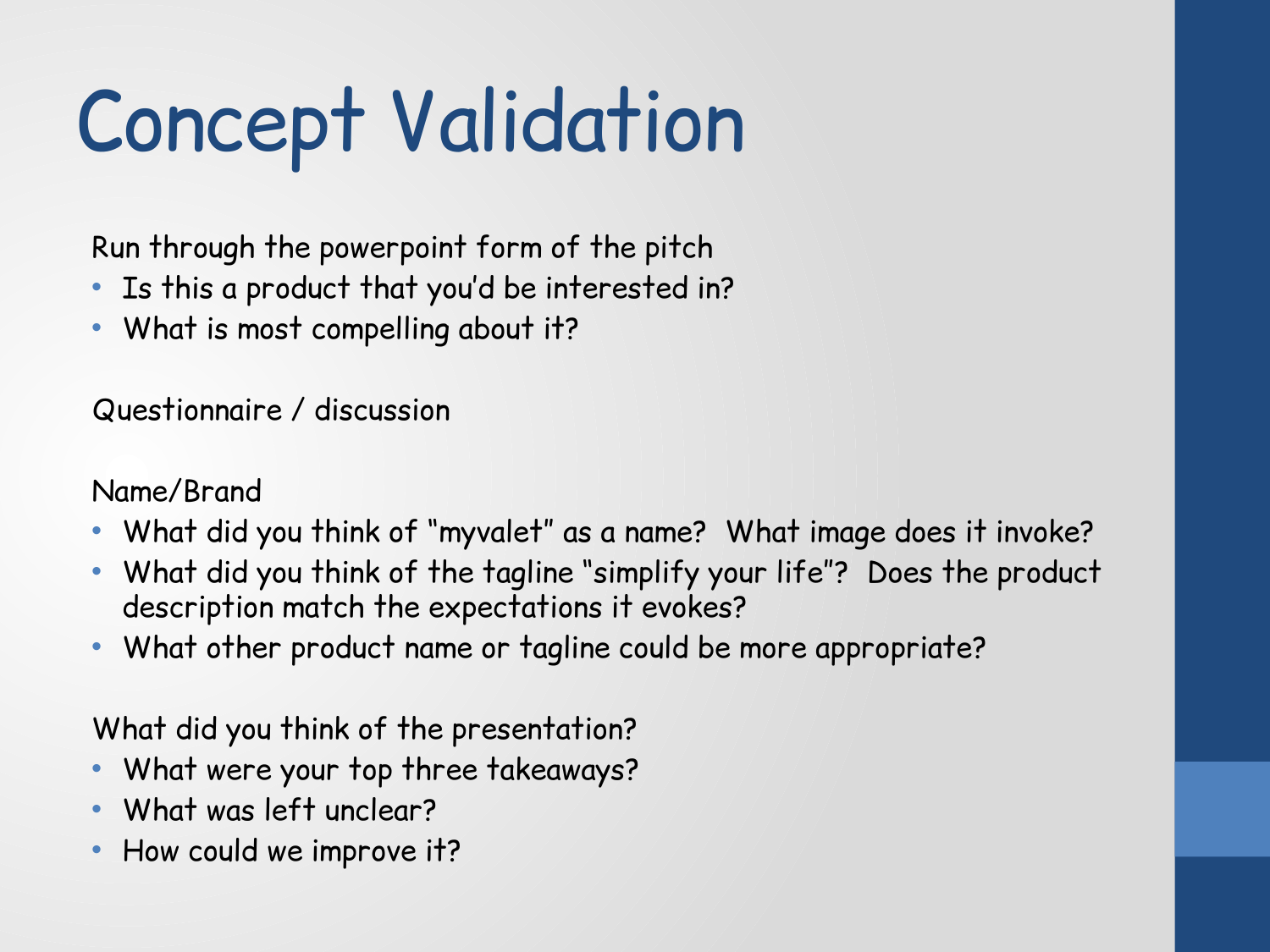

# Concept Validation
Run through the powerpoint form of the pitch
Is this a product that you’d be interested in?
What is most compelling about it?

Questionnaire / discussion

Name/Brand
What did you think of “myvalet” as a name?  What image does it invoke?
What did you think of the tagline “simplify your life”?  Does the product description match the expectations it evokes?
What other product name or tagline could be more appropriate?

What did you think of the presentation?
What were your top three takeaways?
What was left unclear?
How could we improve it?